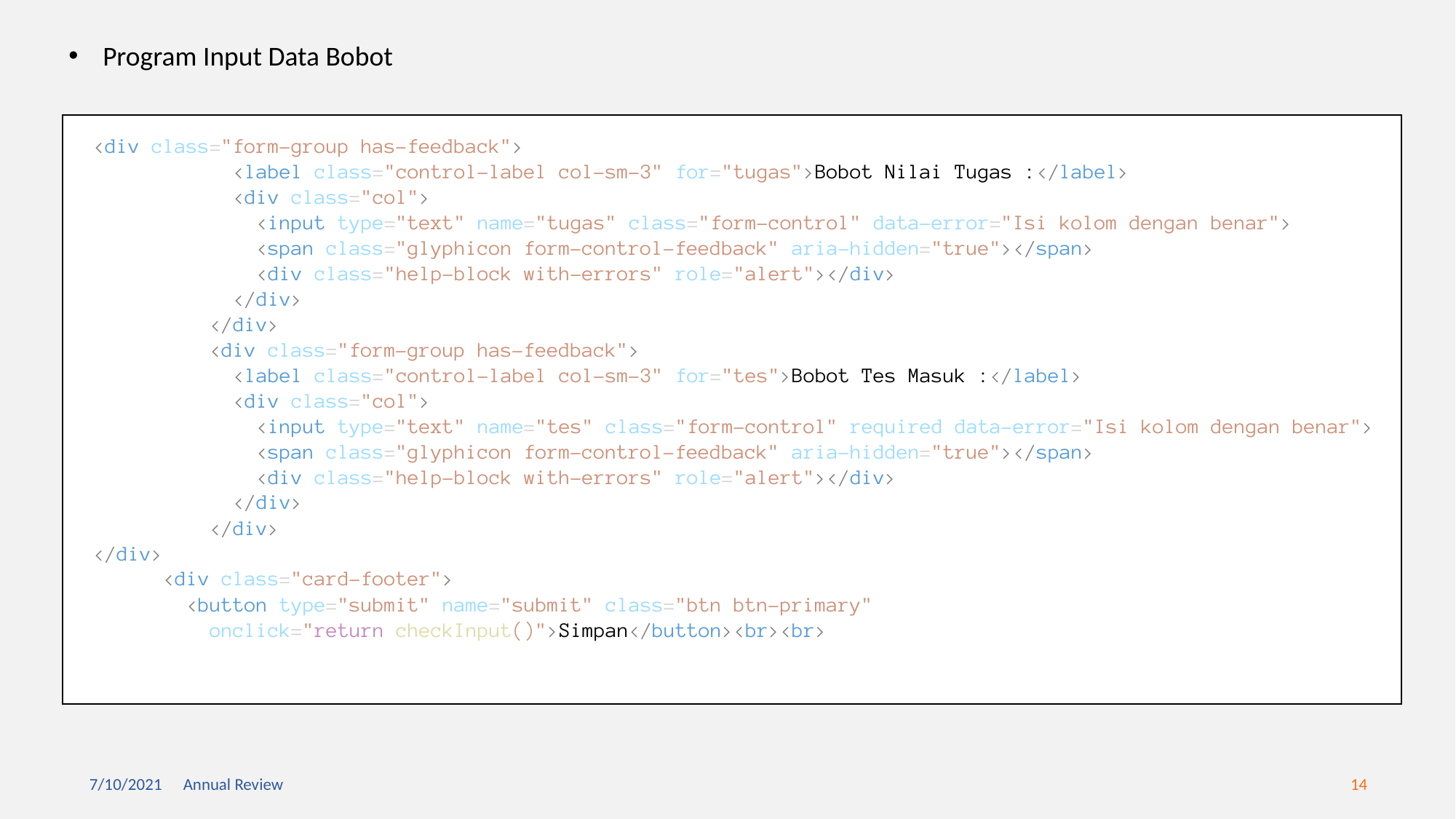

Program Input Data Bobot

<div class="form-group has-feedback">
            <label class="control-label col-sm-3" for="tugas">Bobot Nilai Tugas :</label>
            <div class="col">
              <input type="text" name="tugas" class="form-control" data-error="Isi kolom dengan benar">
              <span class="glyphicon form-control-feedback" aria-hidden="true"></span>
              <div class="help-block with-errors" role="alert"></div>
            </div>
          </div>
          <div class="form-group has-feedback">
            <label class="control-label col-sm-3" for="tes">Bobot Tes Masuk :</label>
            <div class="col">
              <input type="text" name="tes" class="form-control" required data-error="Isi kolom dengan benar">
              <span class="glyphicon form-control-feedback" aria-hidden="true"></span>
              <div class="help-block with-errors" role="alert"></div>
            </div>
          </div>
</div>
      <div class="card-footer">
        <button type="submit" name="submit" class="btn btn-primary"
          onclick="return checkInput()">Simpan</button><br><br>